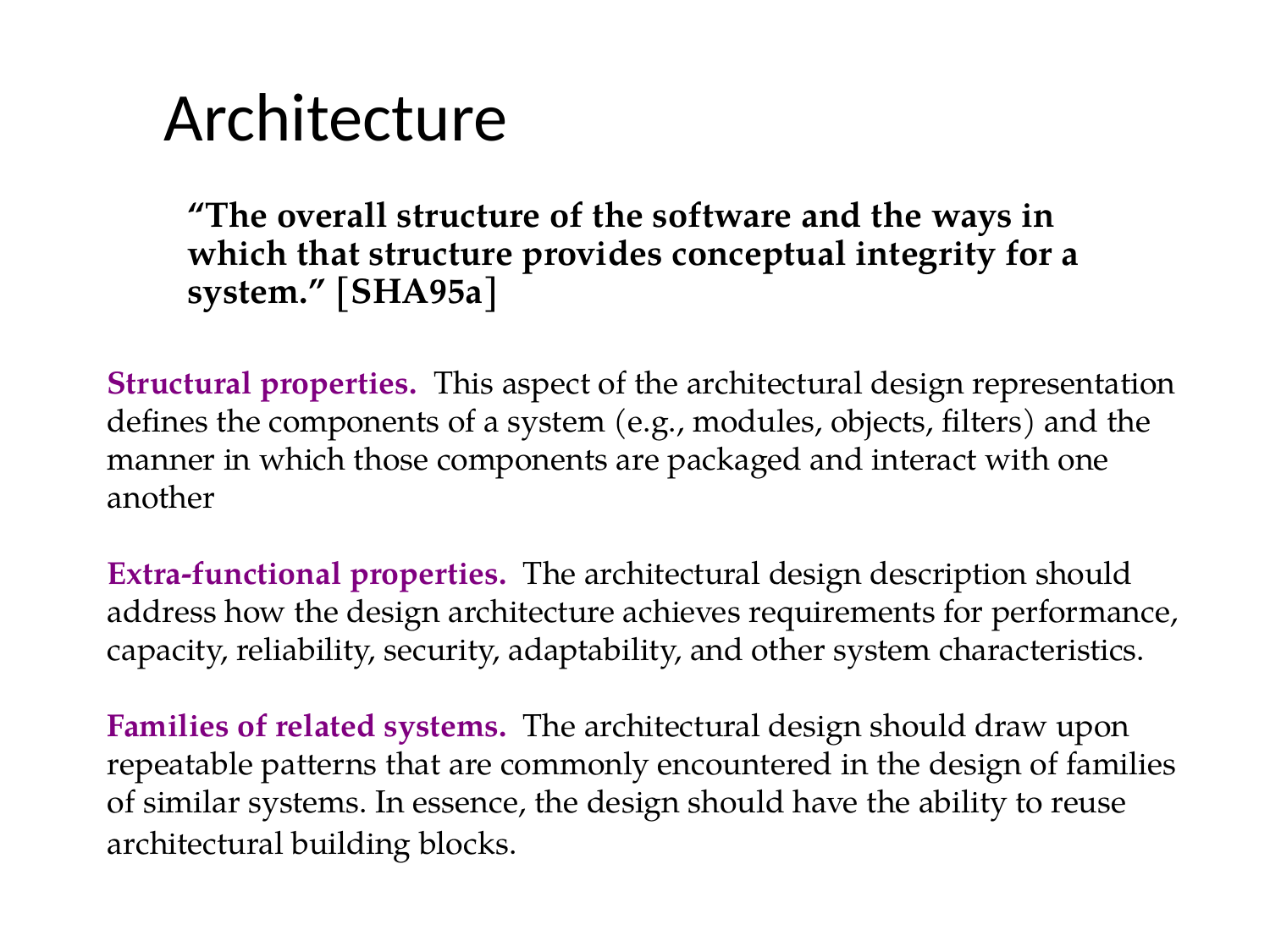

# Architecture
“The overall structure of the software and the ways in which that structure provides conceptual integrity for a system.” [SHA95a]
Structural properties.  This aspect of the architectural design representation defines the components of a system (e.g., modules, objects, filters) and the manner in which those components are packaged and interact with one another

Extra-functional properties.  The architectural design description should address how the design architecture achieves requirements for performance, capacity, reliability, security, adaptability, and other system characteristics.

Families of related systems.  The architectural design should draw upon repeatable patterns that are commonly encountered in the design of families of similar systems. In essence, the design should have the ability to reuse architectural building blocks.